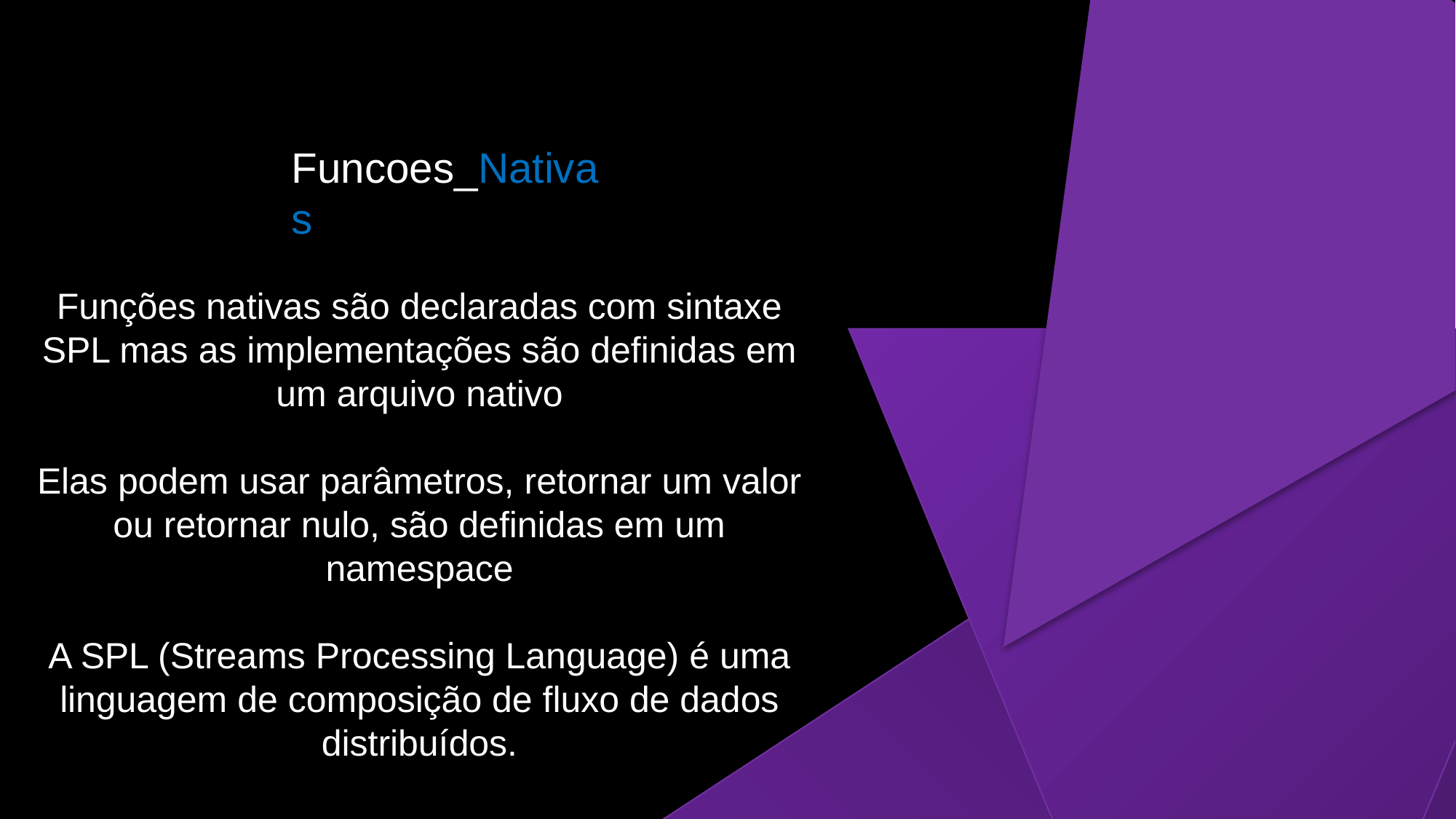

Funcoes_Nativas

Funções nativas são declaradas com sintaxe SPL mas as implementações são definidas em um arquivo nativo

Elas podem usar parâmetros, retornar um valor ou retornar nulo, são definidas em um namespace

A SPL (Streams Processing Language) é uma linguagem de composição de fluxo de dados distribuídos.